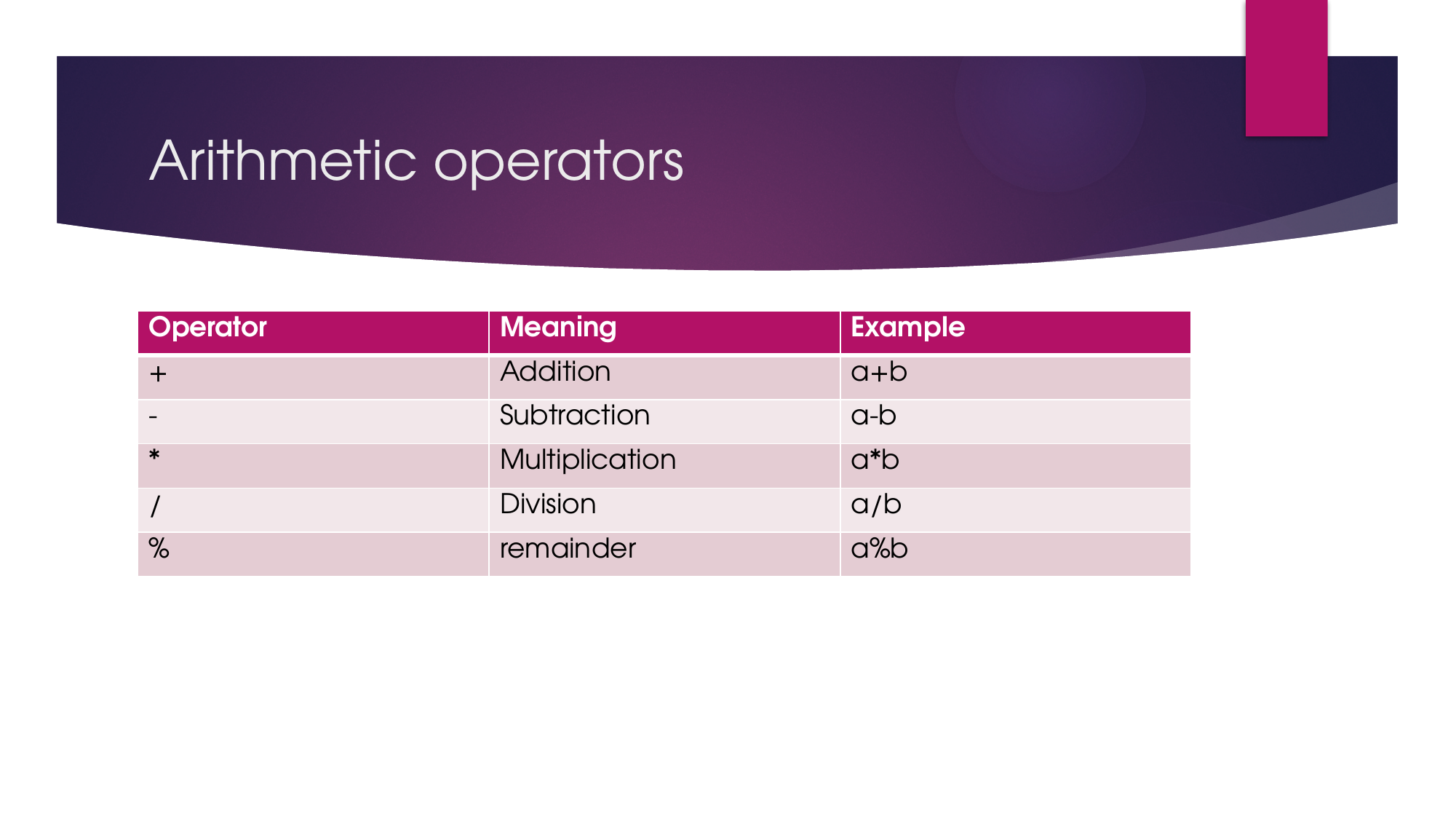

# Arithmetic operators
| Operator | Meaning | Example |
| --- | --- | --- |
| + | Addition | a+b |
| - | Subtraction | a-b |
| \* | Multiplication | a\*b |
| / | Division | a/b |
| % | remainder | a%b |